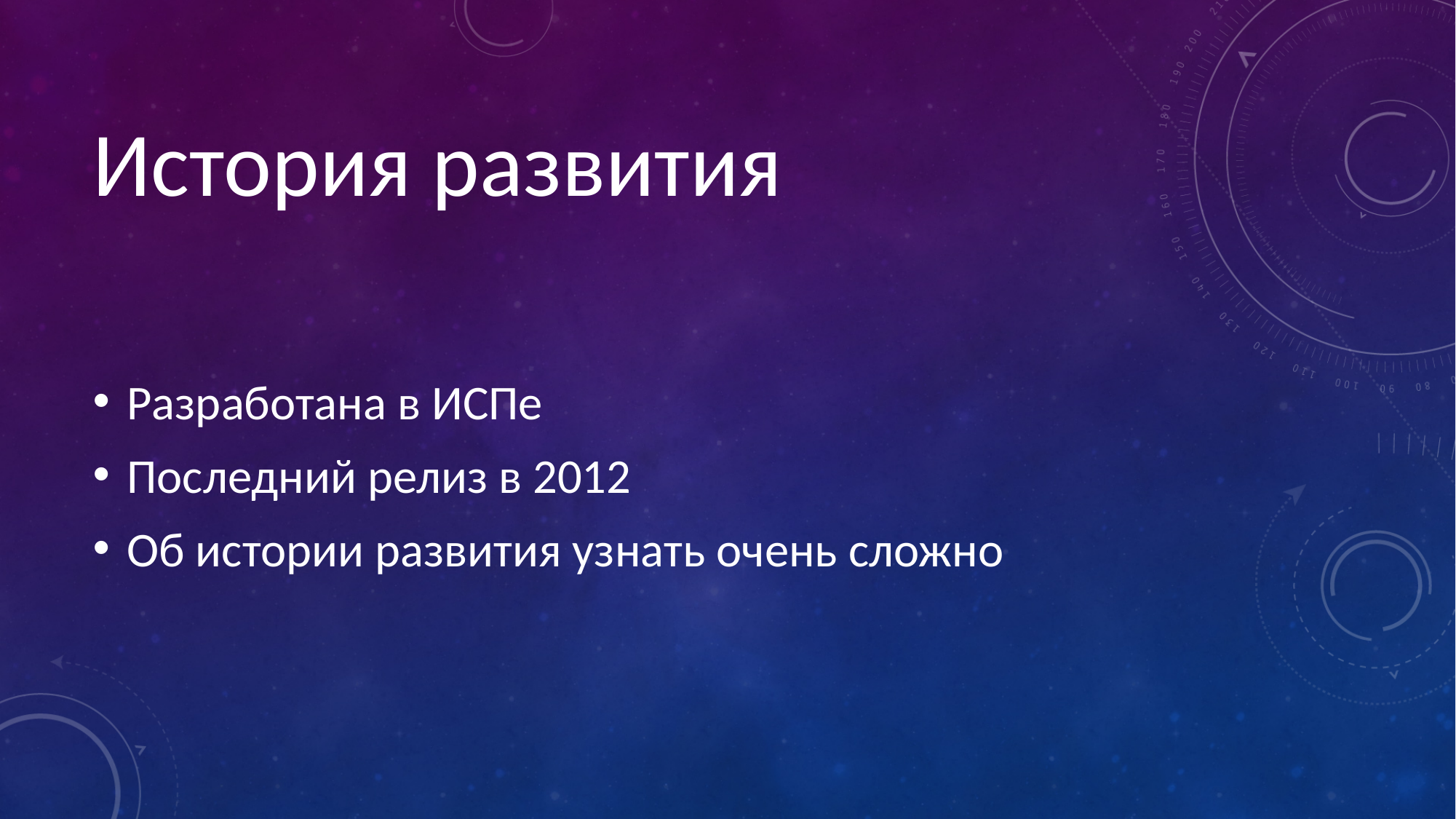

# История развития
Разработана в ИСПе
Последний релиз в 2012
Об истории развития узнать очень сложно